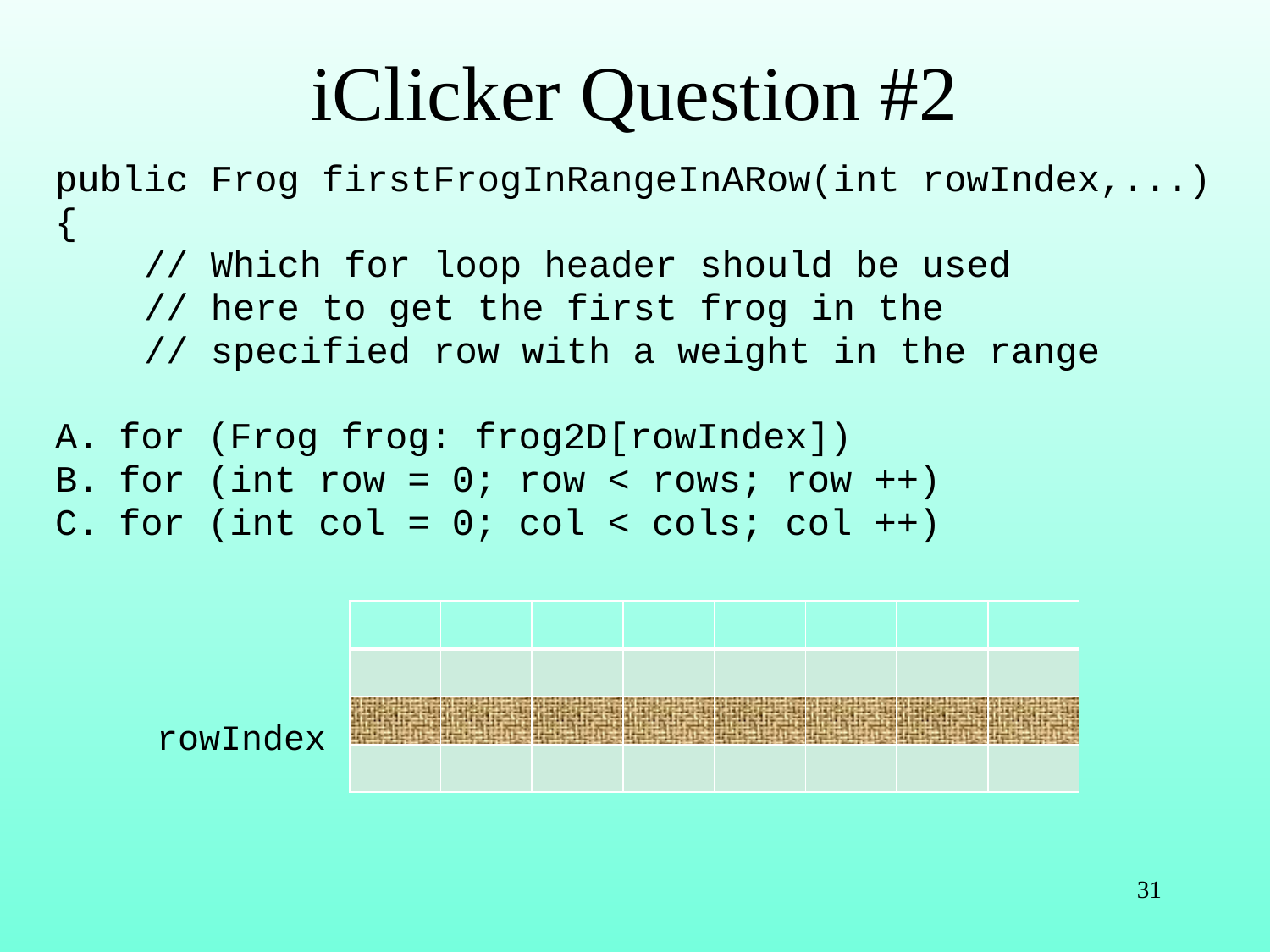

# iClicker Question #2
public Frog firstFrogInRangeInARow(int rowIndex,...)
{
    // Which for loop header should be used
    // here to get the first frog in the
    // specified row with a weight in the range

for (Frog frog: frog2D[rowIndex])
for (int row = 0; row < rows; row ++)
for (int col = 0; col < cols; col ++)

|  |  |  |  |  |  |  |  |
| --- | --- | --- | --- | --- | --- | --- | --- |
|  |  |  |  |  |  |  |  |
|  |  |  |  |  |  |  |  |
|  |  |  |  |  |  |  |  |
rowIndex
31